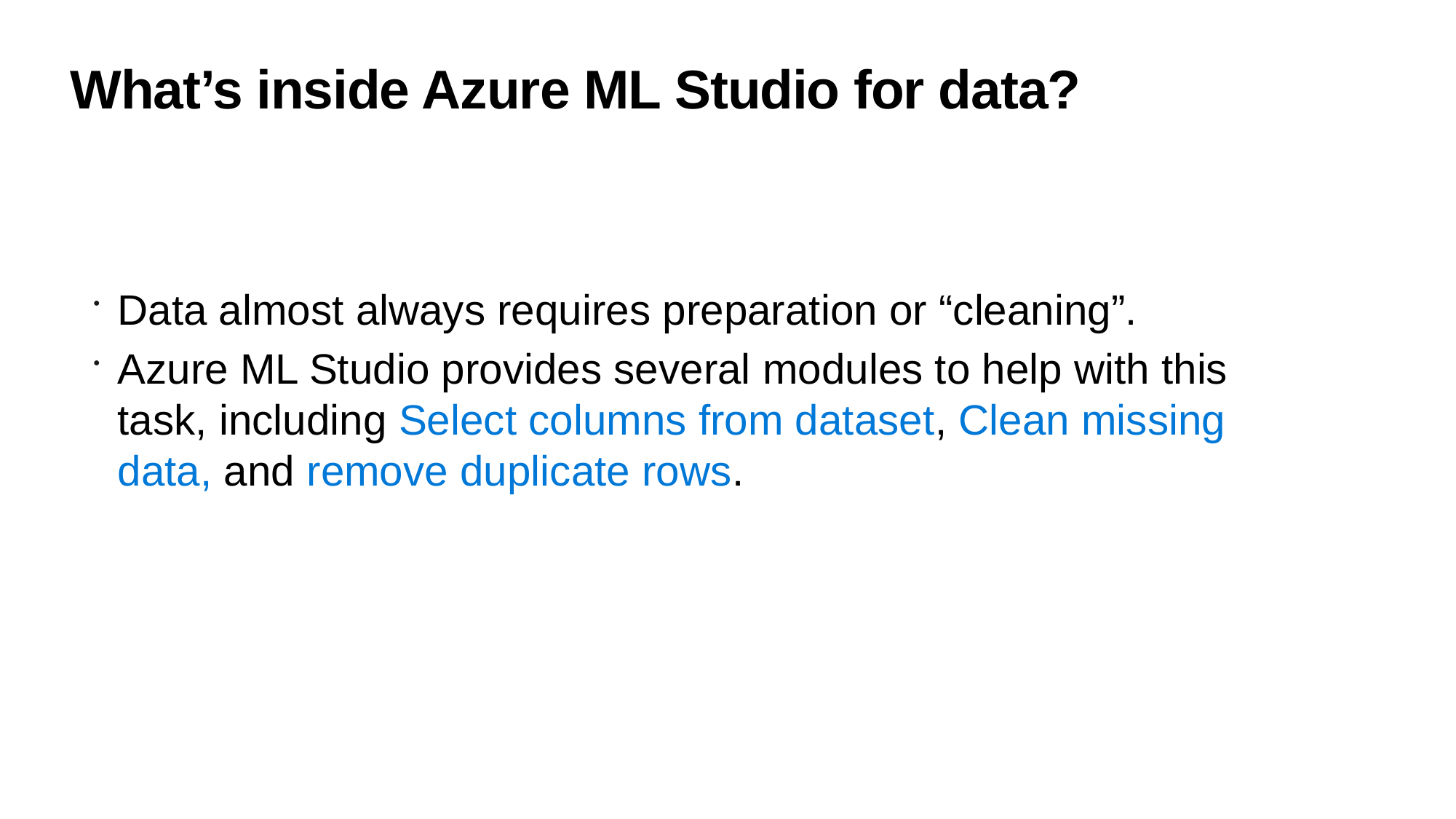

# What’s inside Azure ML Studio for data?
Data almost always requires preparation or “cleaning”.
Azure ML Studio provides several modules to help with this task, including Select columns from dataset, Clean missing data, and remove duplicate rows.